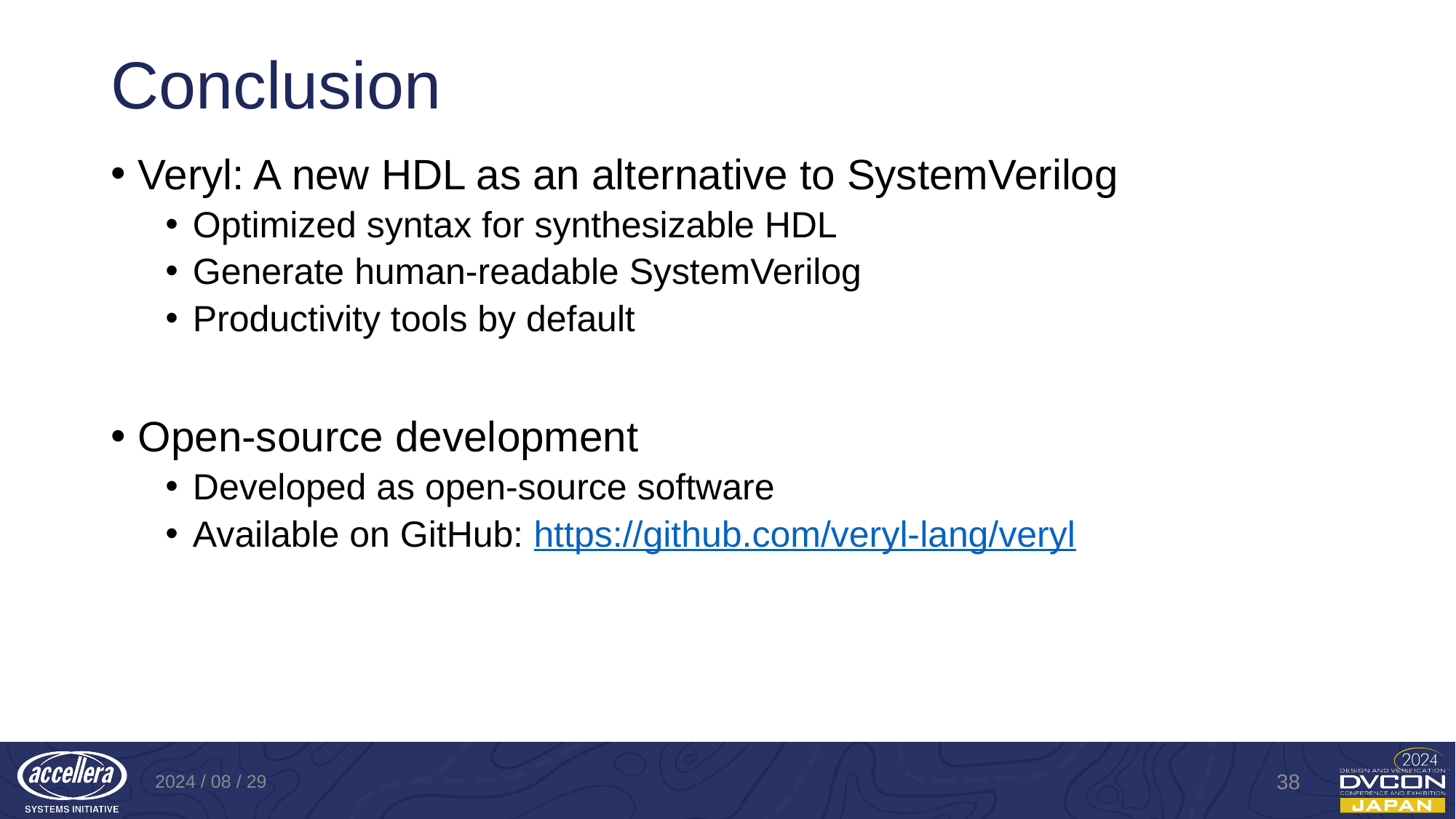

# Conclusion
Veryl: A new HDL as an alternative to SystemVerilog
Optimized syntax for synthesizable HDL
Generate human-readable SystemVerilog
Productivity tools by default

Open-source development
Developed as open-source software
Available on GitHub: https://github.com/veryl-lang/veryl
2024 / 08 / 29
38